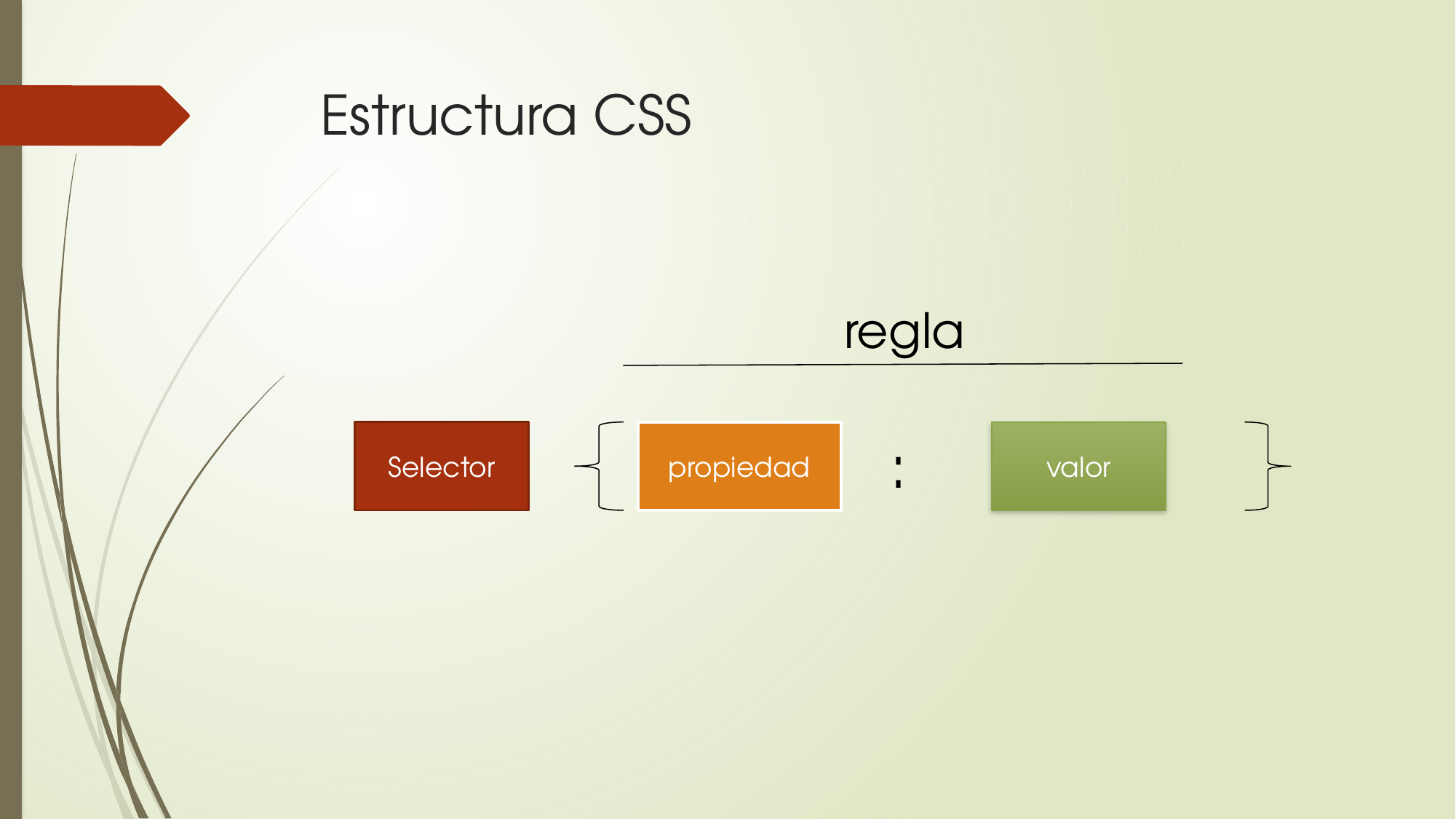

# Estructura CSS

regla
Selector

propiedad
:
valor